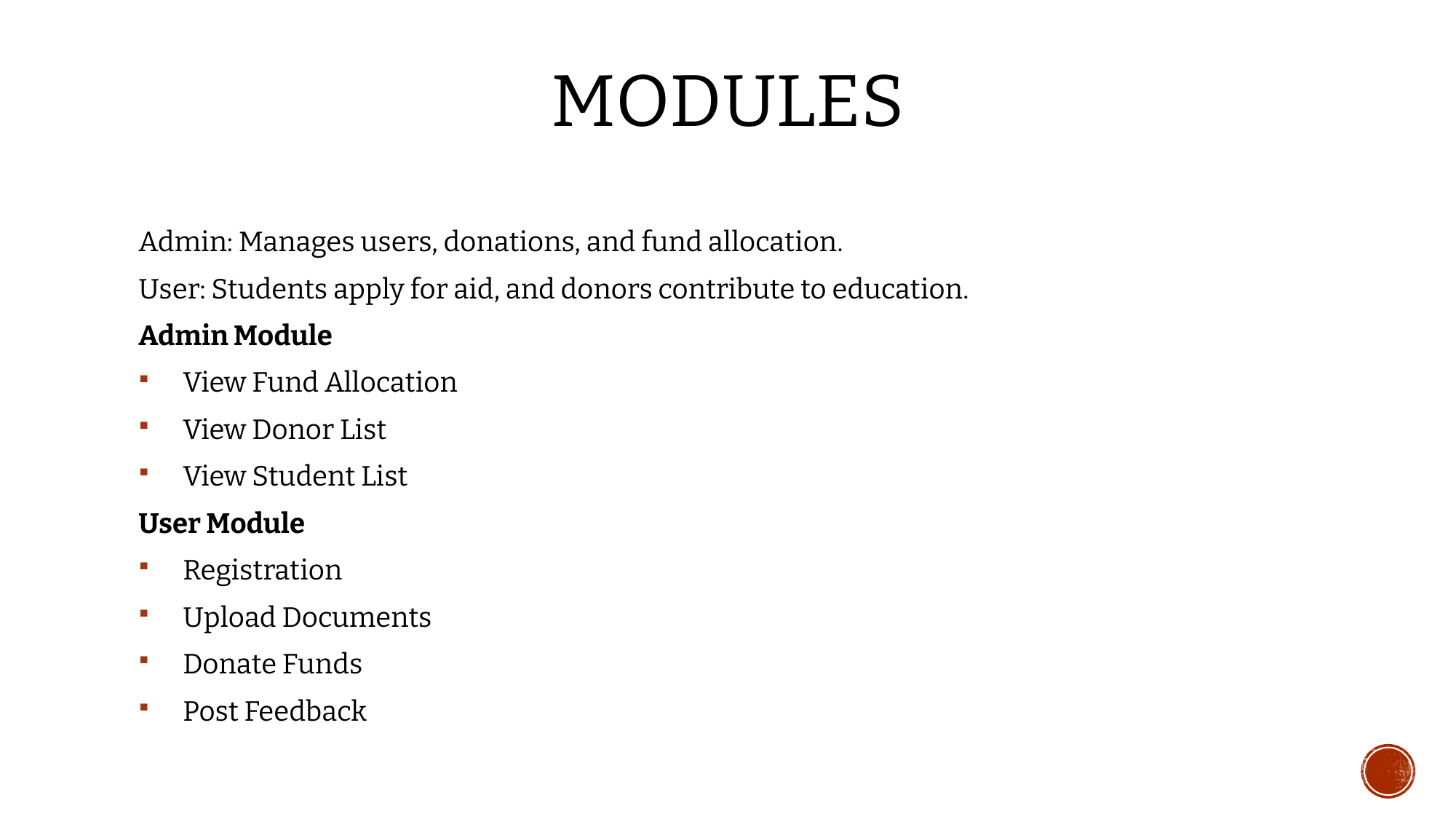

# modules

Admin: Manages users, donations, and fund allocation.
User: Students apply for aid, and donors contribute to education.
Admin Module
    View Fund Allocation
    View Donor List
    View Student List
User Module
    Registration
    Upload Documents
    Donate Funds
    Post Feedback